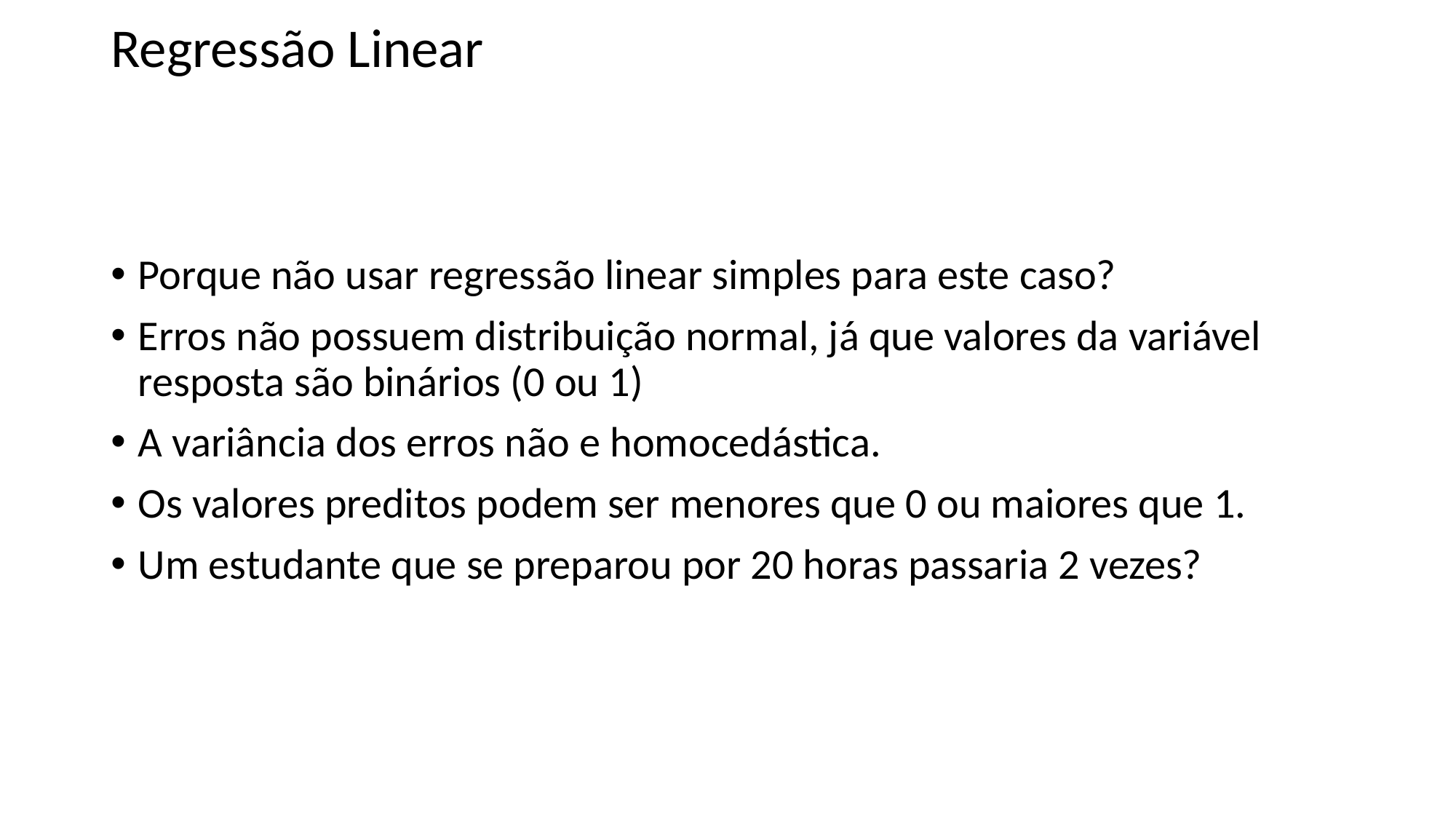

# Regressão Linear

Porque não usar regressão linear simples para este caso?
Erros não possuem distribuição normal, já que valores da variável resposta são binários (0 ou 1)
A variância dos erros não e homocedástica.
Os valores preditos podem ser menores que 0 ou maiores que 1.
Um estudante que se preparou por 20 horas passaria 2 vezes?